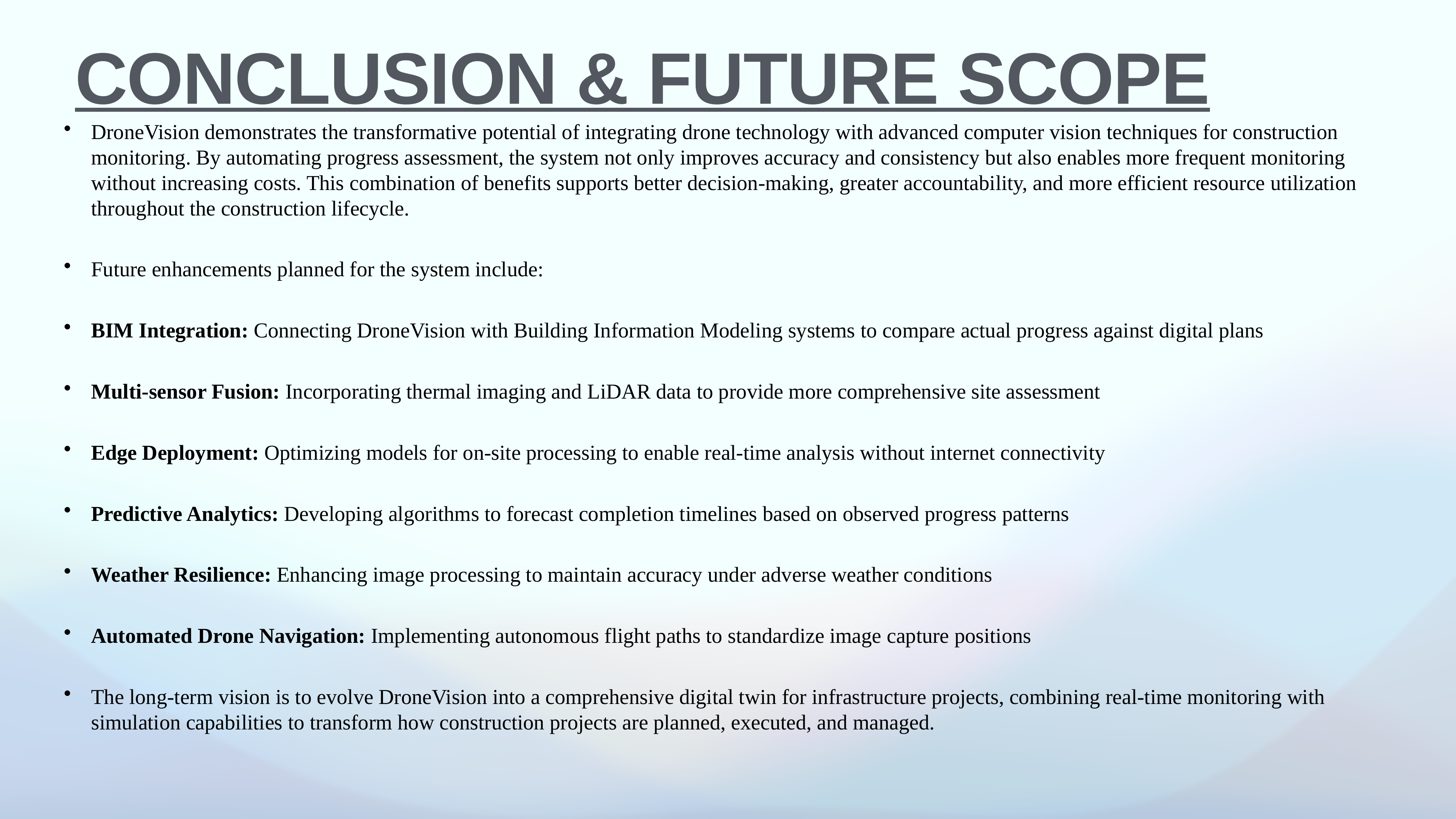

# CONCLUSION & FUTURE SCOPE
DroneVision demonstrates the transformative potential of integrating drone technology with advanced computer vision techniques for construction monitoring. By automating progress assessment, the system not only improves accuracy and consistency but also enables more frequent monitoring without increasing costs. This combination of benefits supports better decision-making, greater accountability, and more efficient resource utilization throughout the construction lifecycle.
Future enhancements planned for the system include:
BIM Integration: Connecting DroneVision with Building Information Modeling systems to compare actual progress against digital plans
Multi-sensor Fusion: Incorporating thermal imaging and LiDAR data to provide more comprehensive site assessment
Edge Deployment: Optimizing models for on-site processing to enable real-time analysis without internet connectivity
Predictive Analytics: Developing algorithms to forecast completion timelines based on observed progress patterns
Weather Resilience: Enhancing image processing to maintain accuracy under adverse weather conditions
Automated Drone Navigation: Implementing autonomous flight paths to standardize image capture positions
The long-term vision is to evolve DroneVision into a comprehensive digital twin for infrastructure projects, combining real-time monitoring with simulation capabilities to transform how construction projects are planned, executed, and managed.